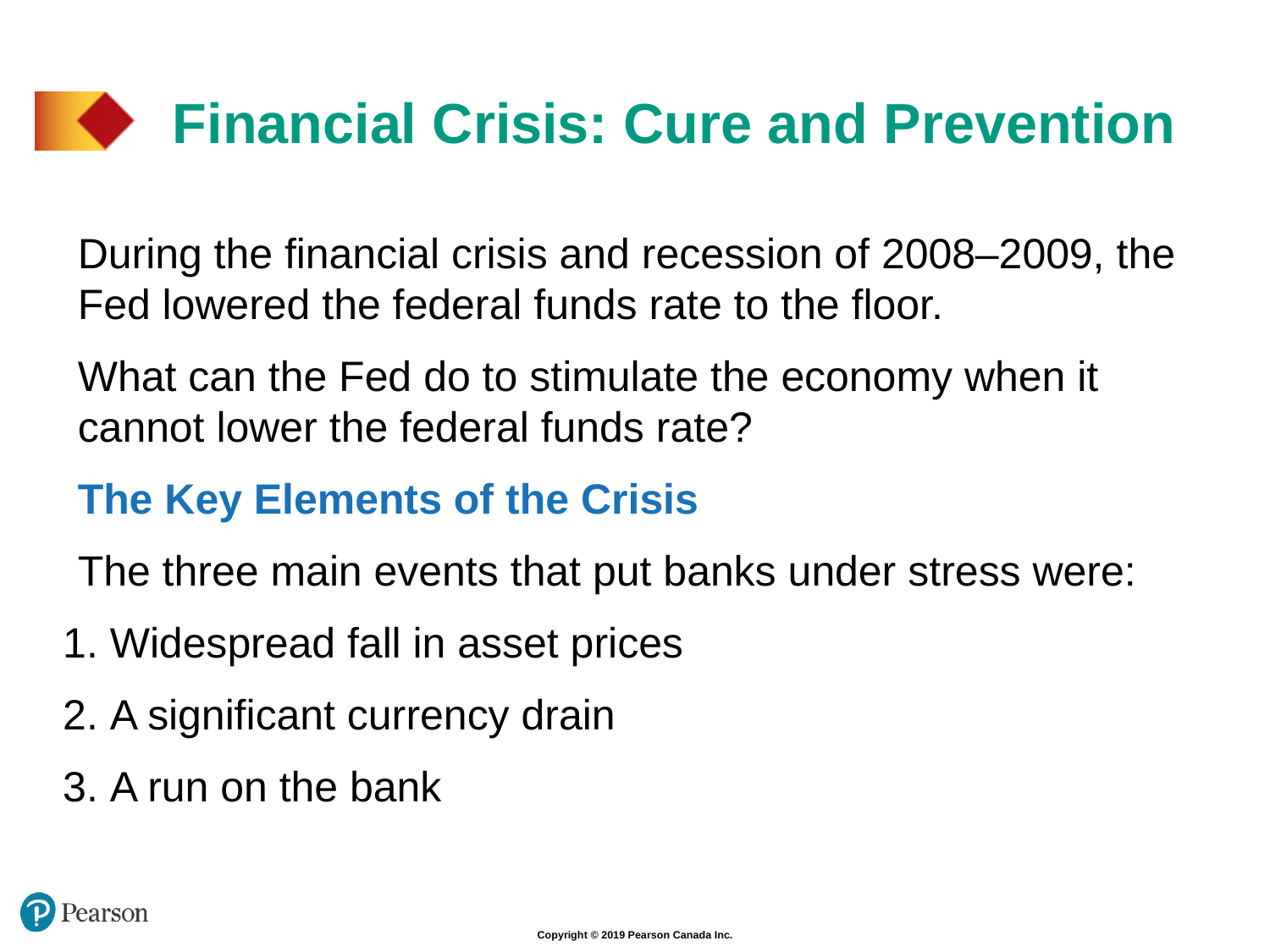

# Financial Crisis: Cure and Prevention
During the financial crisis and recession of 2008–2009, the Fed lowered the federal funds rate to the floor.
What can the Fed do to stimulate the economy when it cannot lower the federal funds rate?
The Key Elements of the Crisis
The three main events that put banks under stress were:
 Widespread fall in asset prices
 A significant currency drain
 A run on the bank